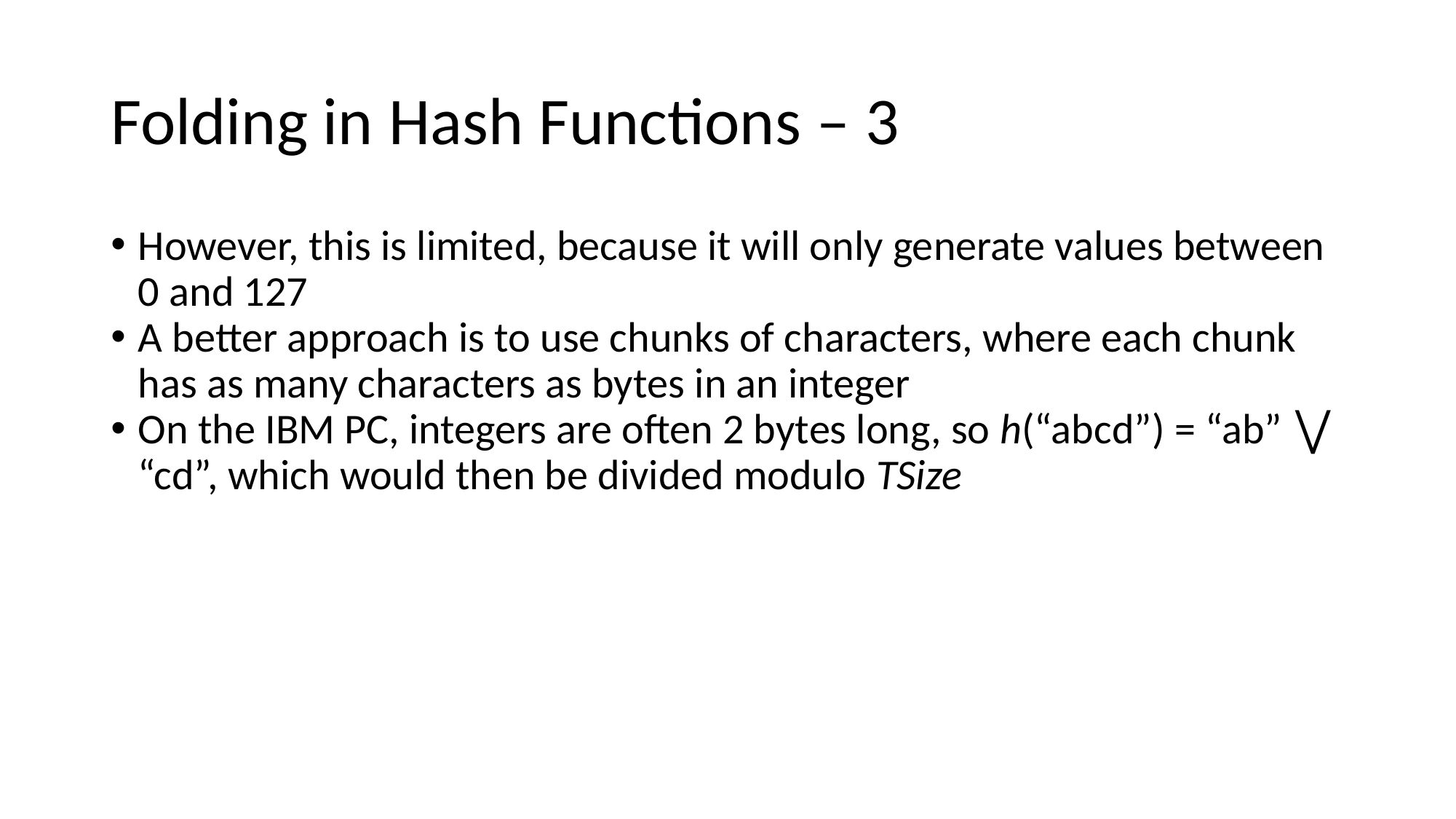

# Folding in Hash Functions – 3
However, this is limited, because it will only generate values between 0 and 127
A better approach is to use chunks of characters, where each chunk has as many characters as bytes in an integer
On the IBM PC, integers are often 2 bytes long, so h(“abcd”) = “ab” ⋁ “cd”, which would then be divided modulo TSize